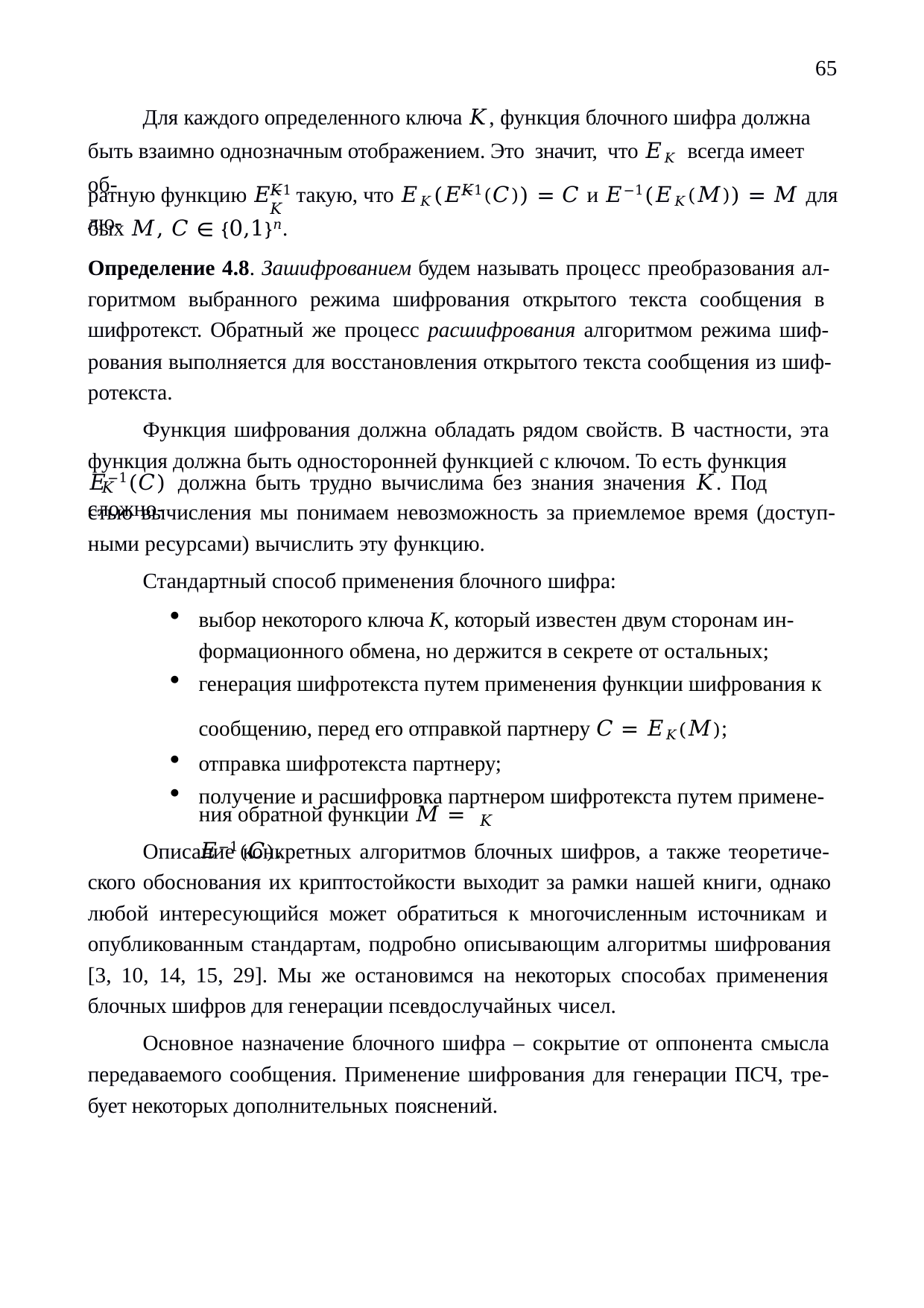

65
Для каждого определенного ключа 𝐾, функция блочного шифра должна  быть взаимно однозначным отображением. Это  значит,  что 𝐸𝐾   всегда имеет об-
ратную функцию 𝐸−1 такую, что 𝐸𝐾(𝐸−1(𝐶)) = 𝐶 и 𝐸−1(𝐸𝐾(𝑀)) = 𝑀 для лю-
𝐾	𝐾	𝐾
бых 𝑀, 𝐶 ∈ {0,1}𝑛.
Определение 4.8. Зашифрованием будем называть процесс преобразования ал-  горитмом выбранного режима шифрования открытого текста сообщения в  шифротекст. Обратный же процесс расшифрования алгоритмом режима шиф-  рования выполняется для восстановления открытого текста сообщения из шиф-  ротекста.
Функция шифрования должна обладать рядом свойств. В частности, эта  функция должна быть односторонней функцией с ключом. То есть функция
𝐸−1(𝐶) должна быть трудно вычислима без знания значения 𝐾. Под сложно-
𝐾
стью вычисления мы понимаем невозможность за приемлемое время (доступ-
ными ресурсами) вычислить эту функцию.
Стандартный способ применения блочного шифра:
выбор некоторого ключа K, который известен двум сторонам ин-  формационного обмена, но держится в секрете от остальных;
генерация шифротекста путем применения функции шифрования к  сообщению, перед его отправкой партнеру 𝐶 = 𝐸𝐾(𝑀);
отправка шифротекста партнеру;
получение и расшифровка партнером шифротекста путем примене-
ния обратной функции 𝑀 = 𝐸−1(𝐶).
𝐾
Описание конкретных алгоритмов блочных шифров, а также теоретиче-  ского обоснования их криптостойкости выходит за рамки нашей книги, однако  любой интересующийся может обратиться к многочисленным источникам и  опубликованным стандартам, подробно описывающим алгоритмы шифрования  [3, 10, 14, 15, 29]. Мы же остановимся на некоторых способах применения  блочных шифров для генерации псевдослучайных чисел.
Основное назначение блочного шифра – сокрытие от оппонента смысла  передаваемого сообщения. Применение шифрования для генерации ПСЧ, тре-  бует некоторых дополнительных пояснений.